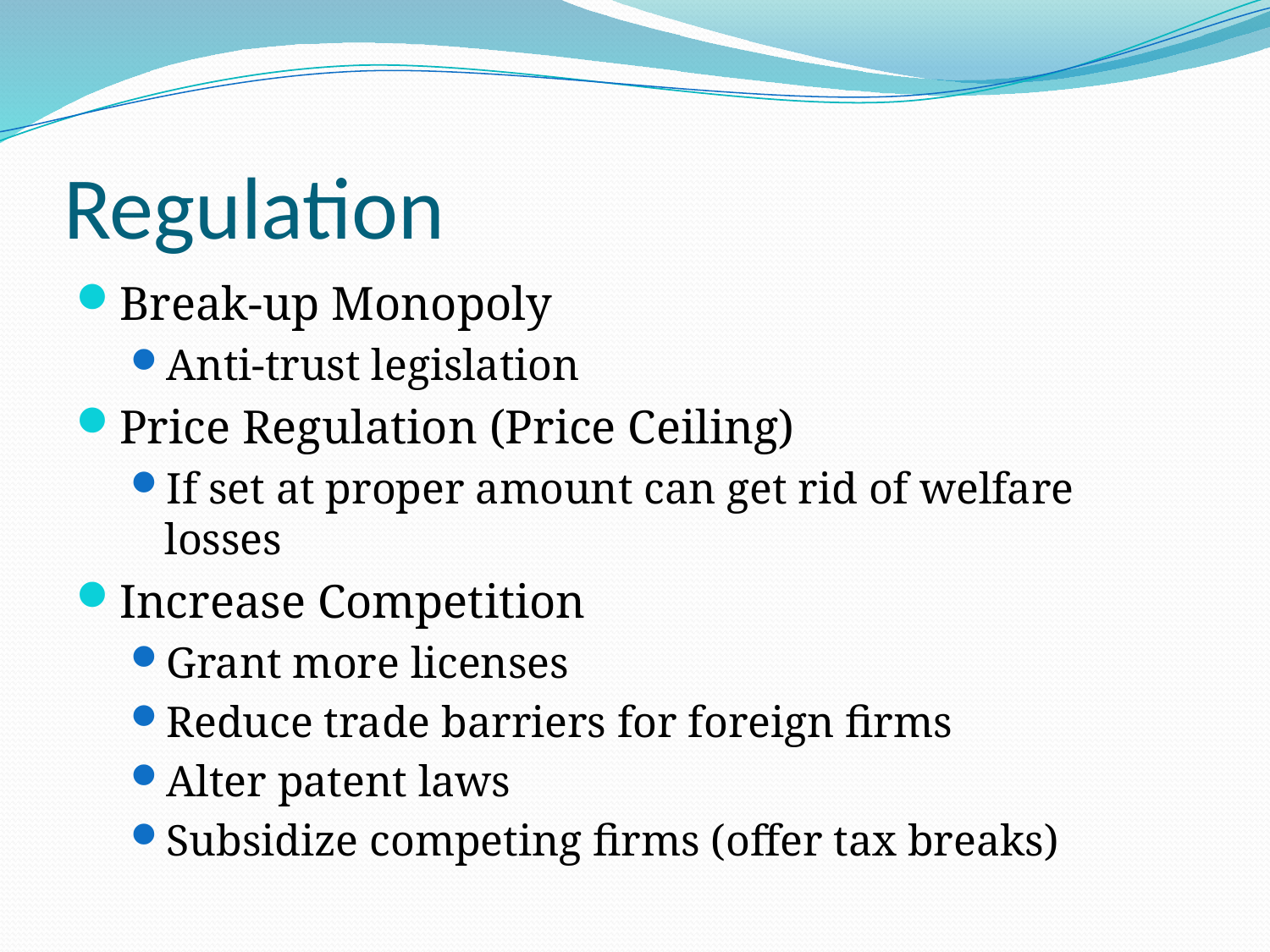

# Regulation
Break-up Monopoly
Anti-trust legislation
Price Regulation (Price Ceiling)
If set at proper amount can get rid of welfare losses
Increase Competition
Grant more licenses
Reduce trade barriers for foreign firms
Alter patent laws
Subsidize competing firms (offer tax breaks)